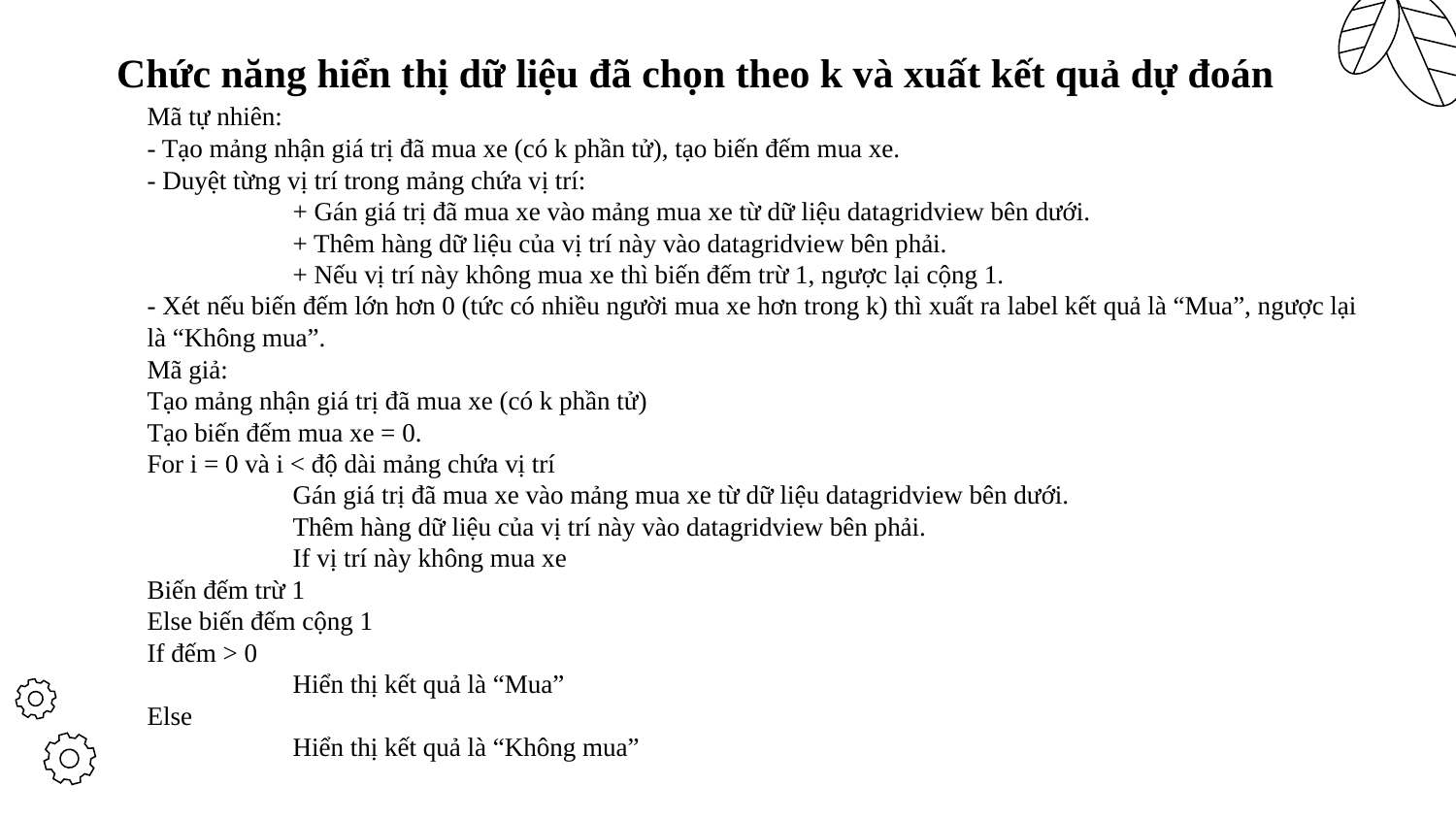

Chức năng hiển thị dữ liệu đã chọn theo k và xuất kết quả dự đoán
# Mã tự nhiên: - Tạo mảng nhận giá trị đã mua xe (có k phần tử), tạo biến đếm mua xe. - Duyệt từng vị trí trong mảng chứa vị trí: + Gán giá trị đã mua xe vào mảng mua xe từ dữ liệu datagridview bên dưới. + Thêm hàng dữ liệu của vị trí này vào datagridview bên phải. + Nếu vị trí này không mua xe thì biến đếm trừ 1, ngược lại cộng 1. - Xét nếu biến đếm lớn hơn 0 (tức có nhiều người mua xe hơn trong k) thì xuất ra label kết quả là “Mua”, ngược lại là “Không mua”. Mã giả: Tạo mảng nhận giá trị đã mua xe (có k phần tử) Tạo biến đếm mua xe = 0. For i = 0 và i < độ dài mảng chứa vị trí Gán giá trị đã mua xe vào mảng mua xe từ dữ liệu datagridview bên dưới. Thêm hàng dữ liệu của vị trí này vào datagridview bên phải. If vị trí này không mua xe Biến đếm trừ 1 Else biến đếm cộng 1 If đếm > 0 Hiển thị kết quả là “Mua” Else Hiển thị kết quả là “Không mua”